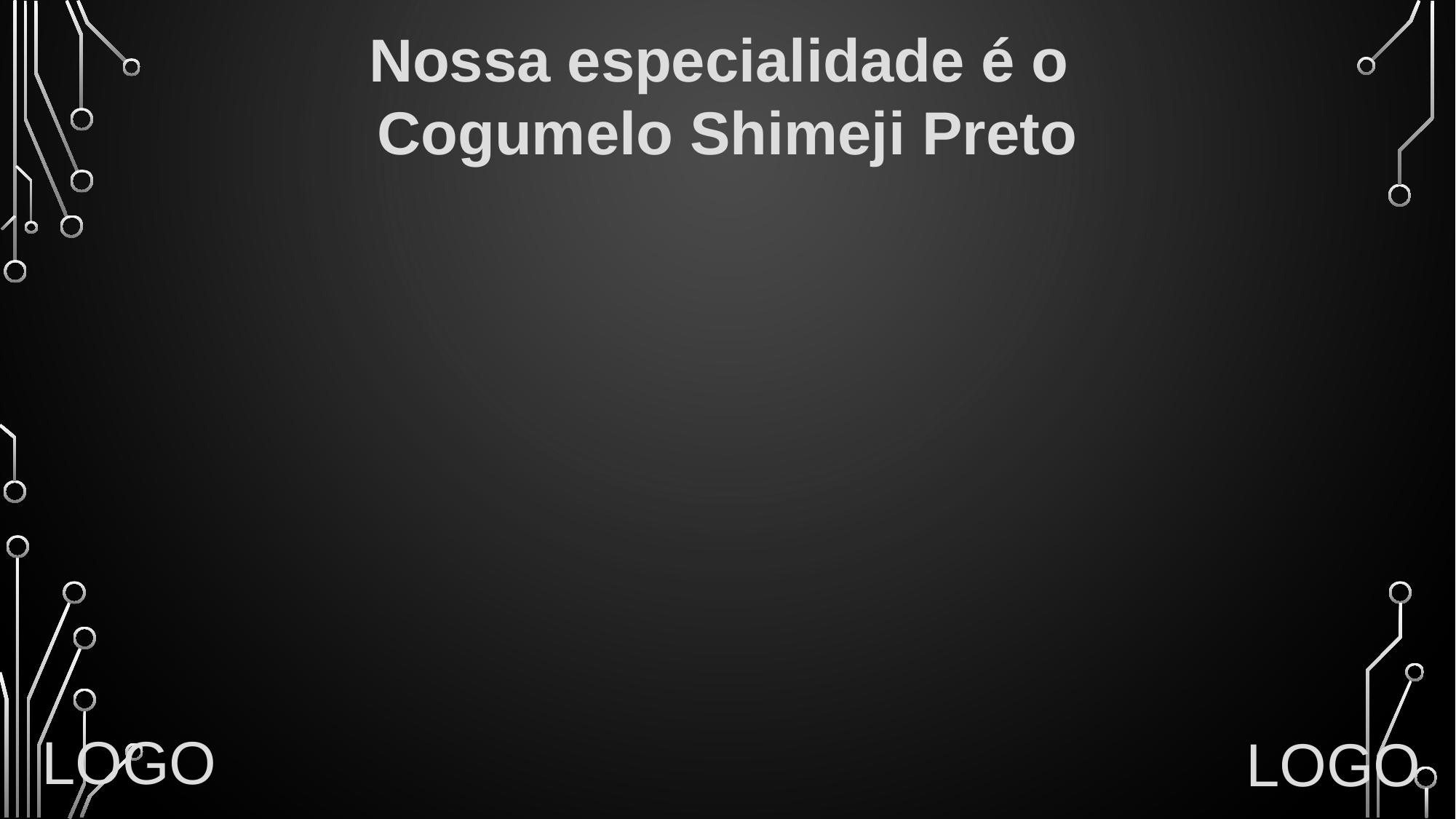

Nossa especialidade é o
Cogumelo Shimeji Preto
LOGO
LOGO